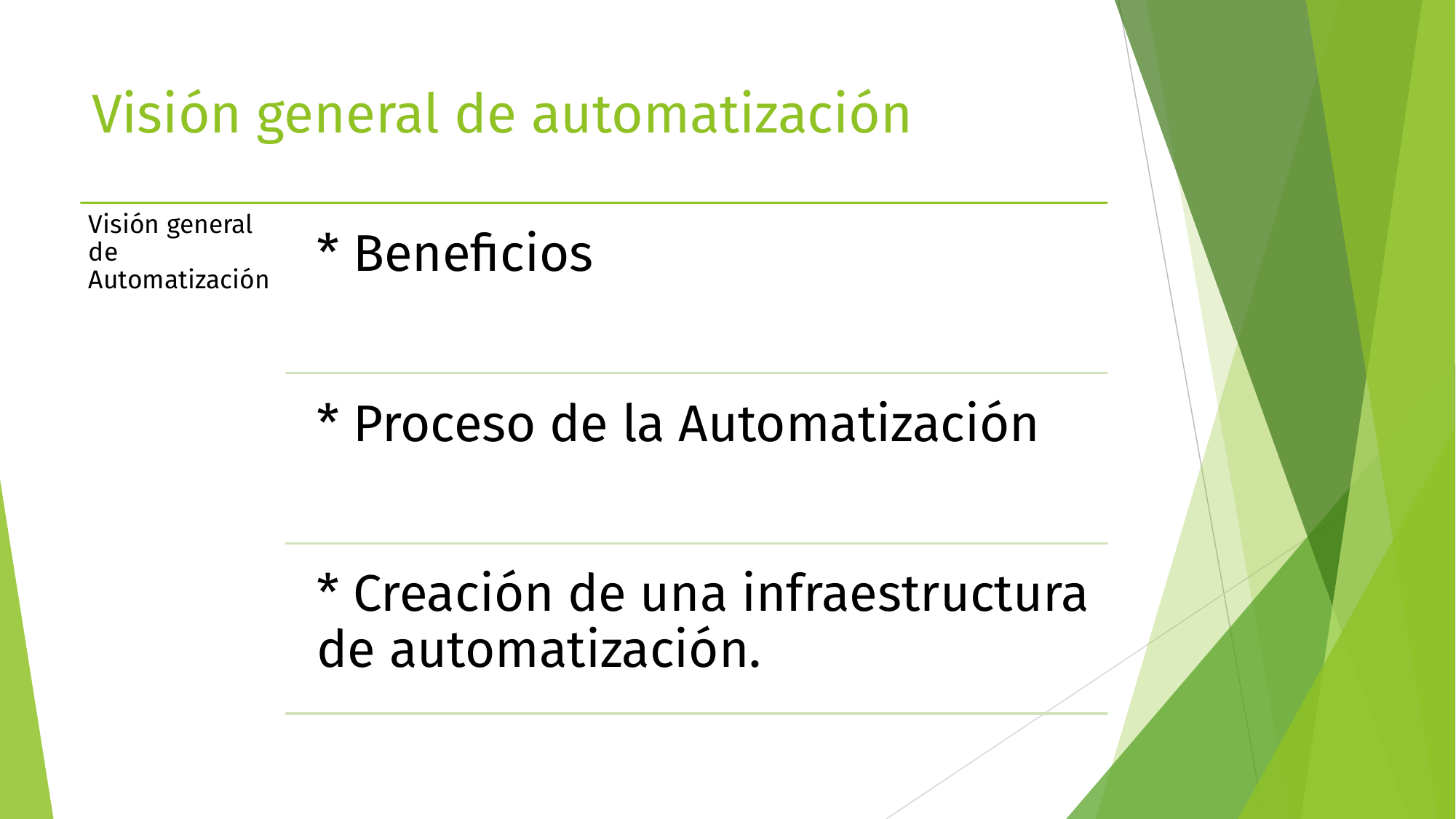

# Visión general de automatización

Visión general de Automatización

* Beneficios

* Proceso de la Automatización

* Creación de una infraestructura de automatización.